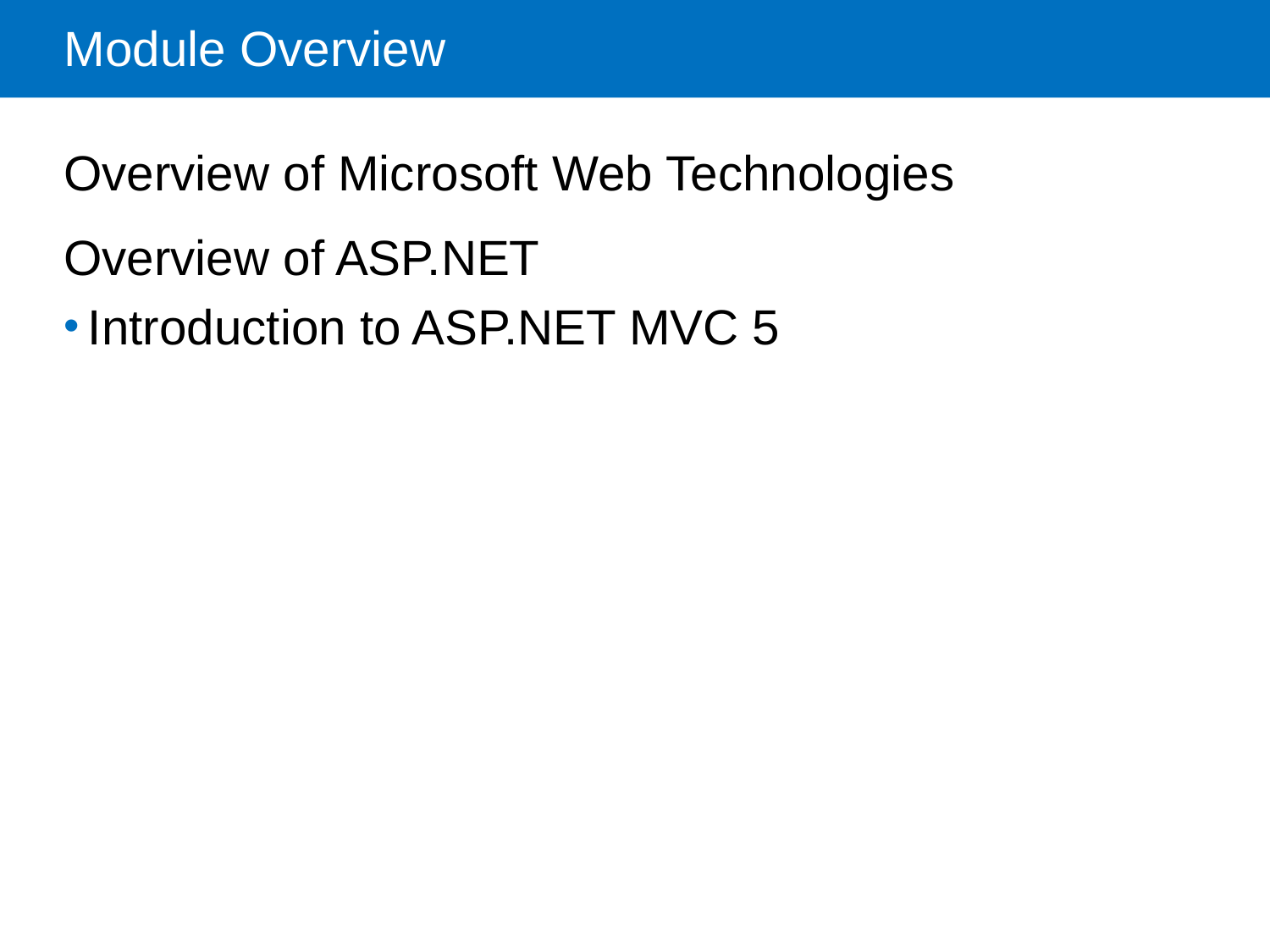

# Module Overview
Overview of Microsoft Web Technologies
Overview of ASP.NET
Introduction to ASP.NET MVC 5